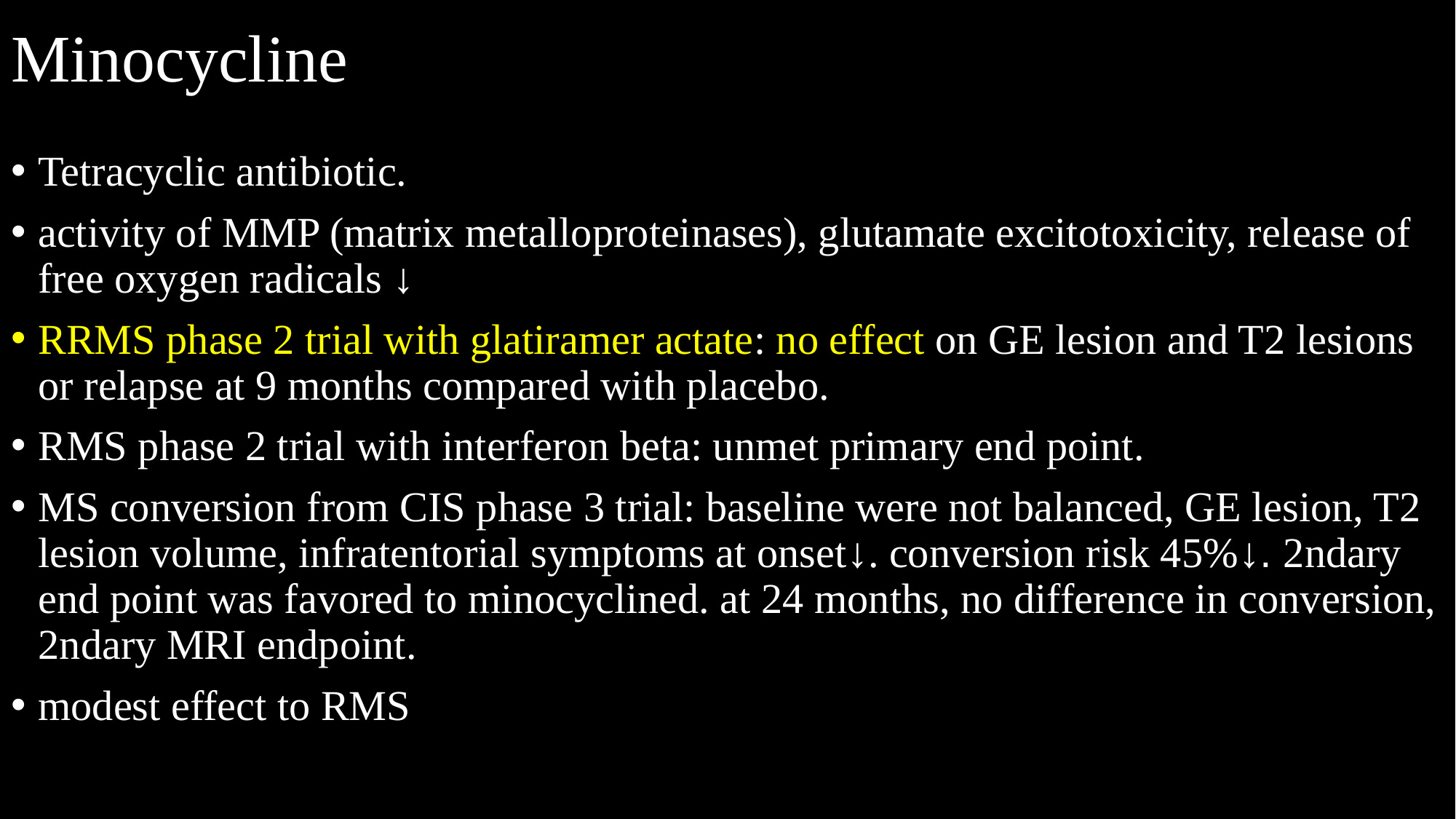

# Minocycline
Tetracyclic antibiotic.
activity of MMP (matrix metalloproteinases), glutamate excitotoxicity, release of free oxygen radicals ↓
RRMS phase 2 trial with glatiramer actate: no effect on GE lesion and T2 lesions or relapse at 9 months compared with placebo.
RMS phase 2 trial with interferon beta: unmet primary end point.
MS conversion from CIS phase 3 trial: baseline were not balanced, GE lesion, T2 lesion volume, infratentorial symptoms at onset↓. conversion risk 45%↓. 2ndary end point was favored to minocyclined. at 24 months, no difference in conversion, 2ndary MRI endpoint.
modest effect to RMS